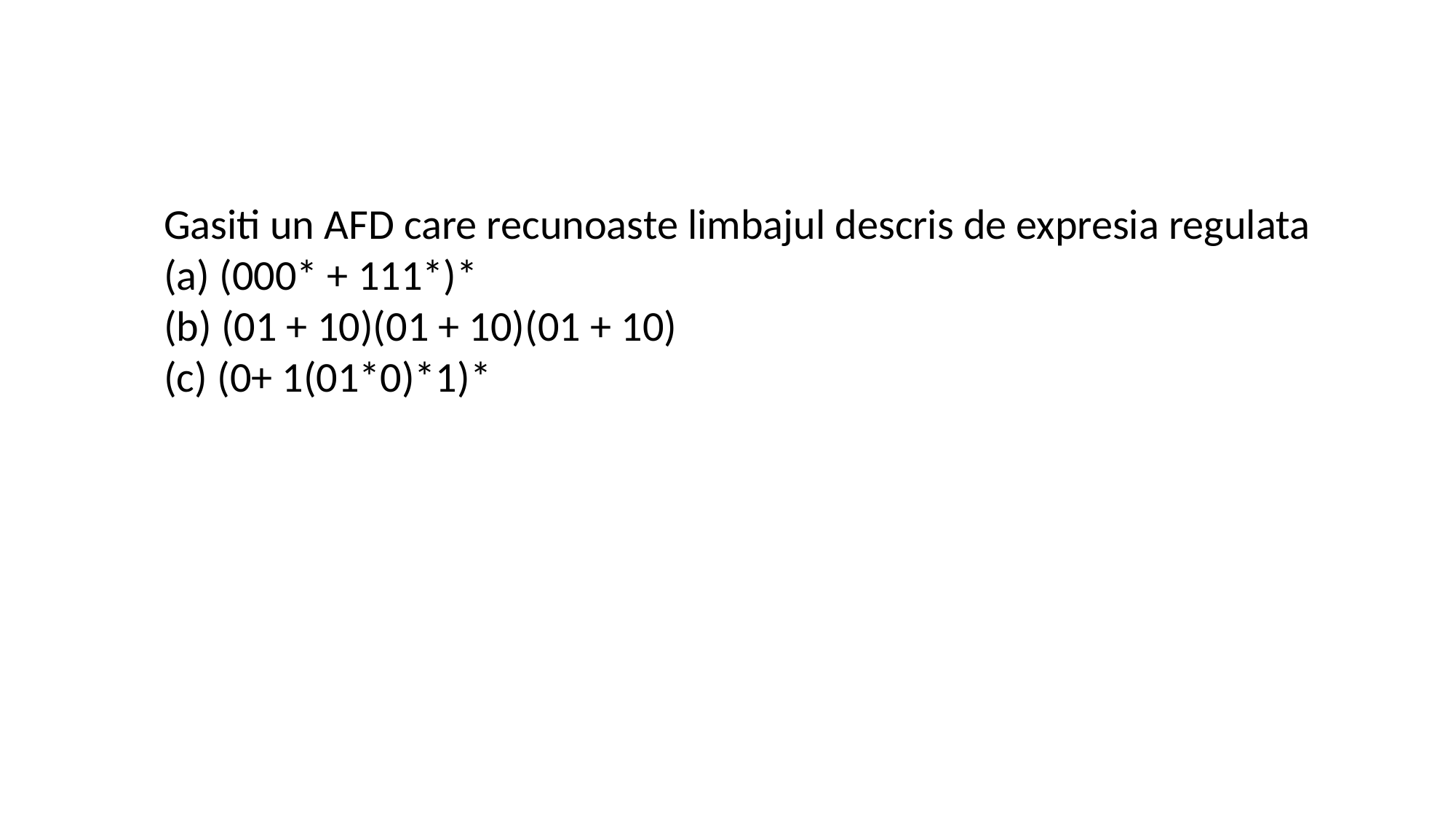

Gasiti un AFD care recunoaste limbajul descris de expresia regulata
(a) (000* + 111*)*
(b) (01 + 10)(01 + 10)(01 + 10)
(c) (0+ 1(01*0)*1)*